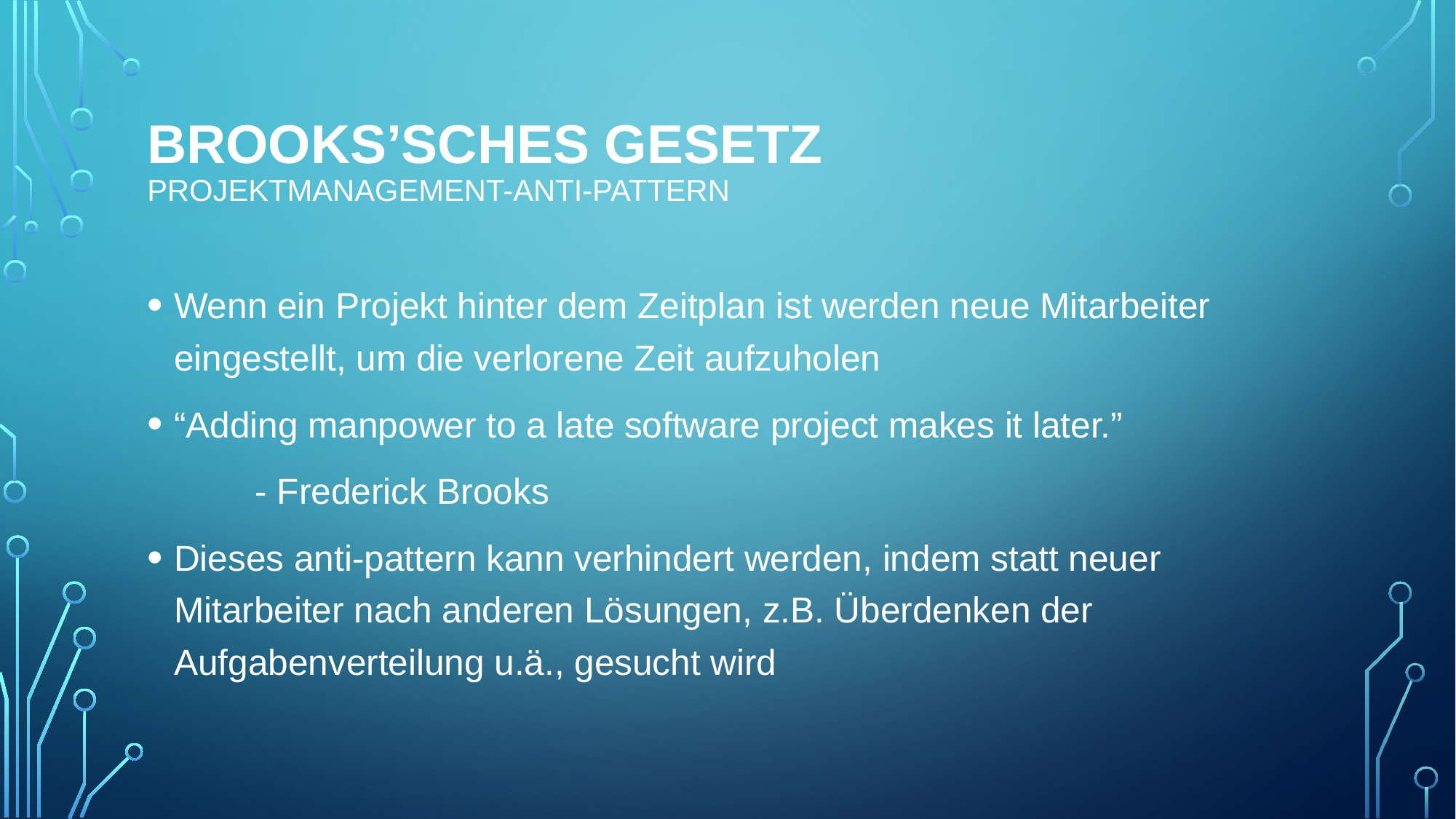

# Brooks’sches Gesetz Projektmanagement-Anti-Pattern
Wenn ein Projekt hinter dem Zeitplan ist werden neue Mitarbeiter eingestellt, um die verlorene Zeit aufzuholen
“Adding manpower to a late software project makes it later.”
	- Frederick Brooks
Dieses anti-pattern kann verhindert werden, indem statt neuer Mitarbeiter nach anderen Lösungen, z.B. Überdenken der Aufgabenverteilung u.ä., gesucht wird